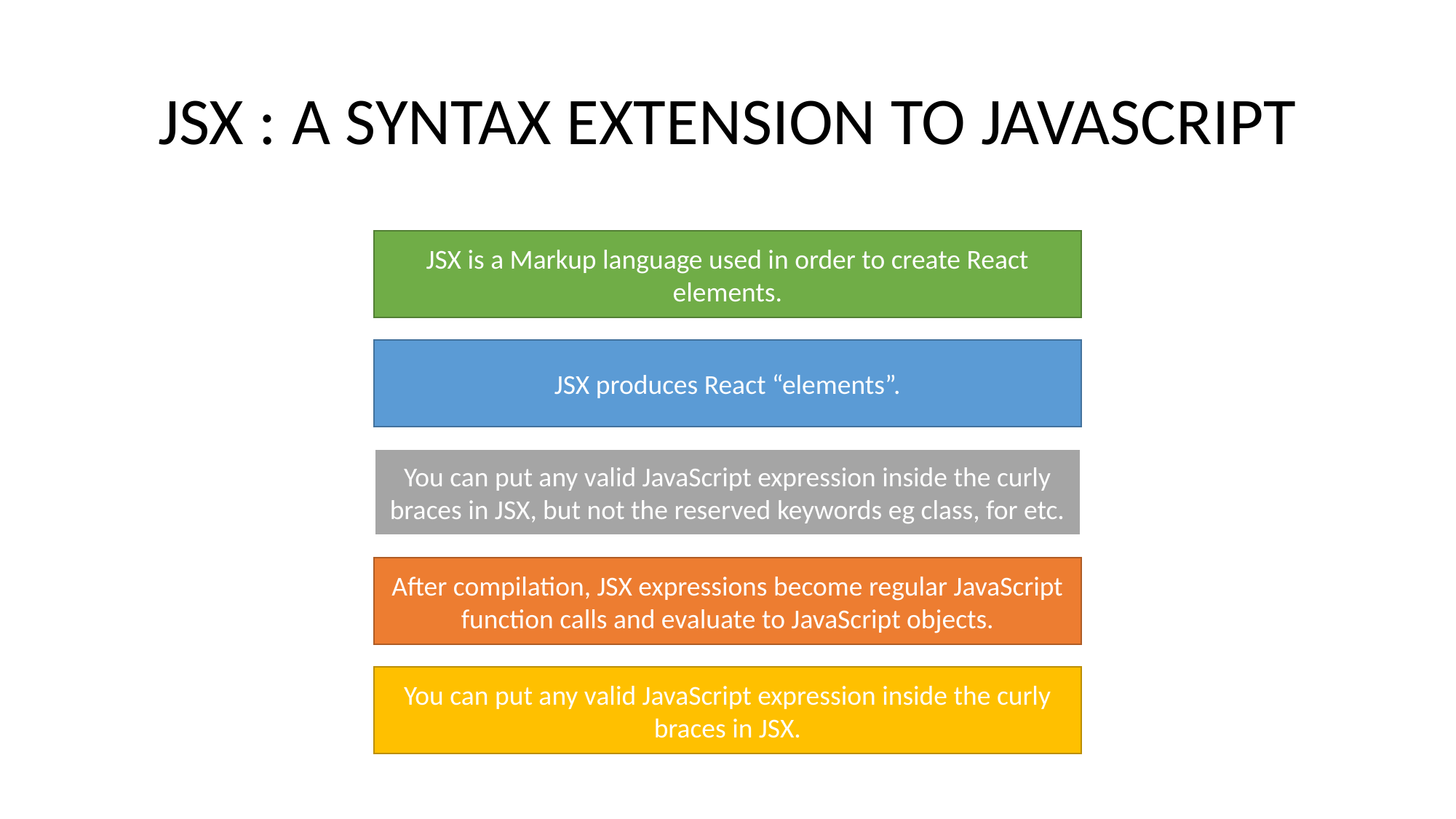

# JSX : A SYNTAX EXTENSION TO JAVASCRIPT
JSX is a Markup language used in order to create React elements.
JSX produces React “elements”.
You can put any valid JavaScript expression inside the curly braces in JSX, but not the reserved keywords eg class, for etc.
After compilation, JSX expressions become regular JavaScript function calls and evaluate to JavaScript objects.
You can put any valid JavaScript expression inside the curly braces in JSX.